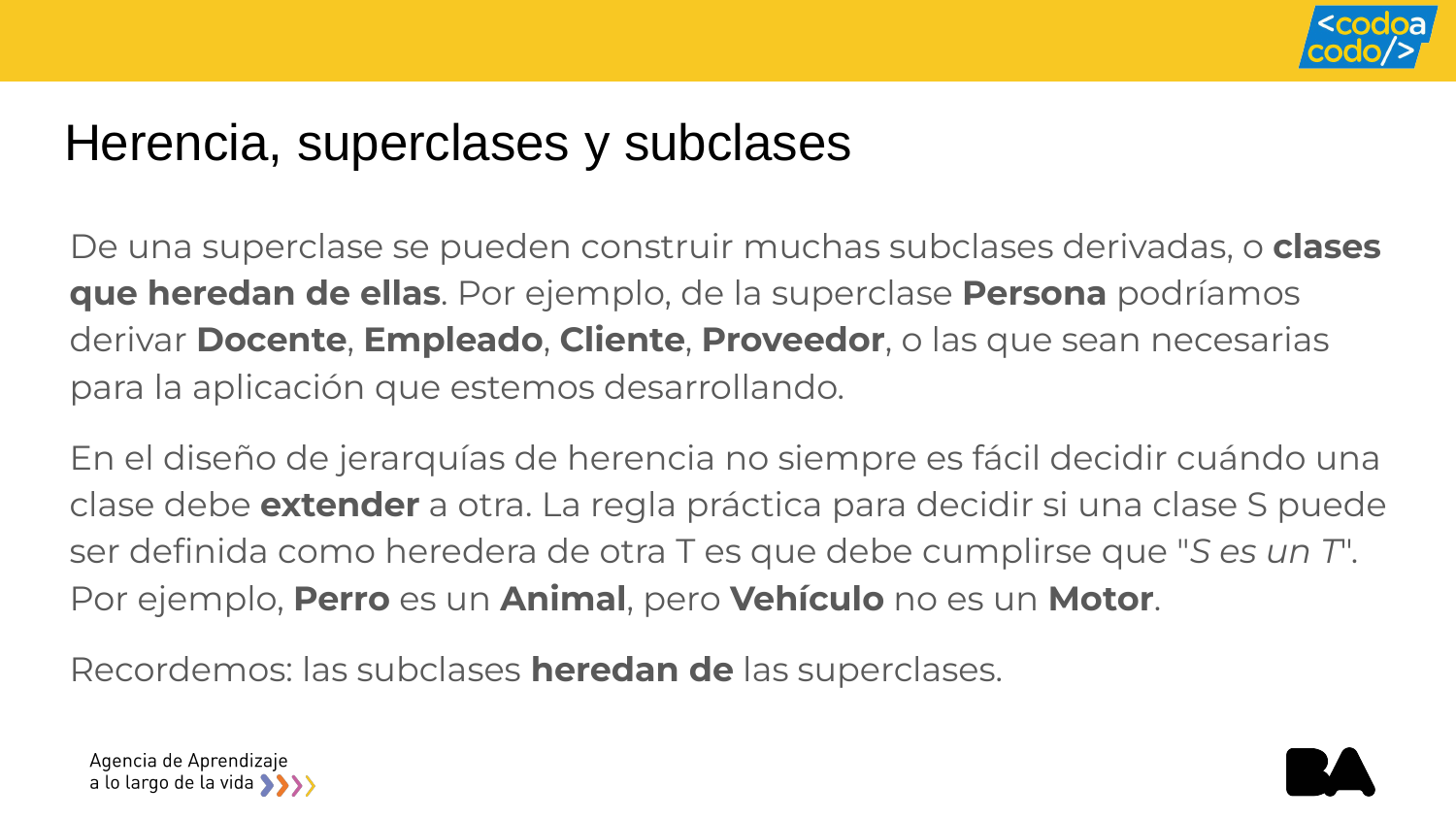

# Herencia, superclases y subclases
De una superclase se pueden construir muchas subclases derivadas, o clases que heredan de ellas. Por ejemplo, de la superclase Persona podríamos derivar Docente, Empleado, Cliente, Proveedor, o las que sean necesarias para la aplicación que estemos desarrollando.
En el diseño de jerarquías de herencia no siempre es fácil decidir cuándo una clase debe extender a otra. La regla práctica para decidir si una clase S puede ser definida como heredera de otra T es que debe cumplirse que "S es un T". Por ejemplo, Perro es un Animal, pero Vehículo no es un Motor.
Recordemos: las subclases heredan de las superclases.